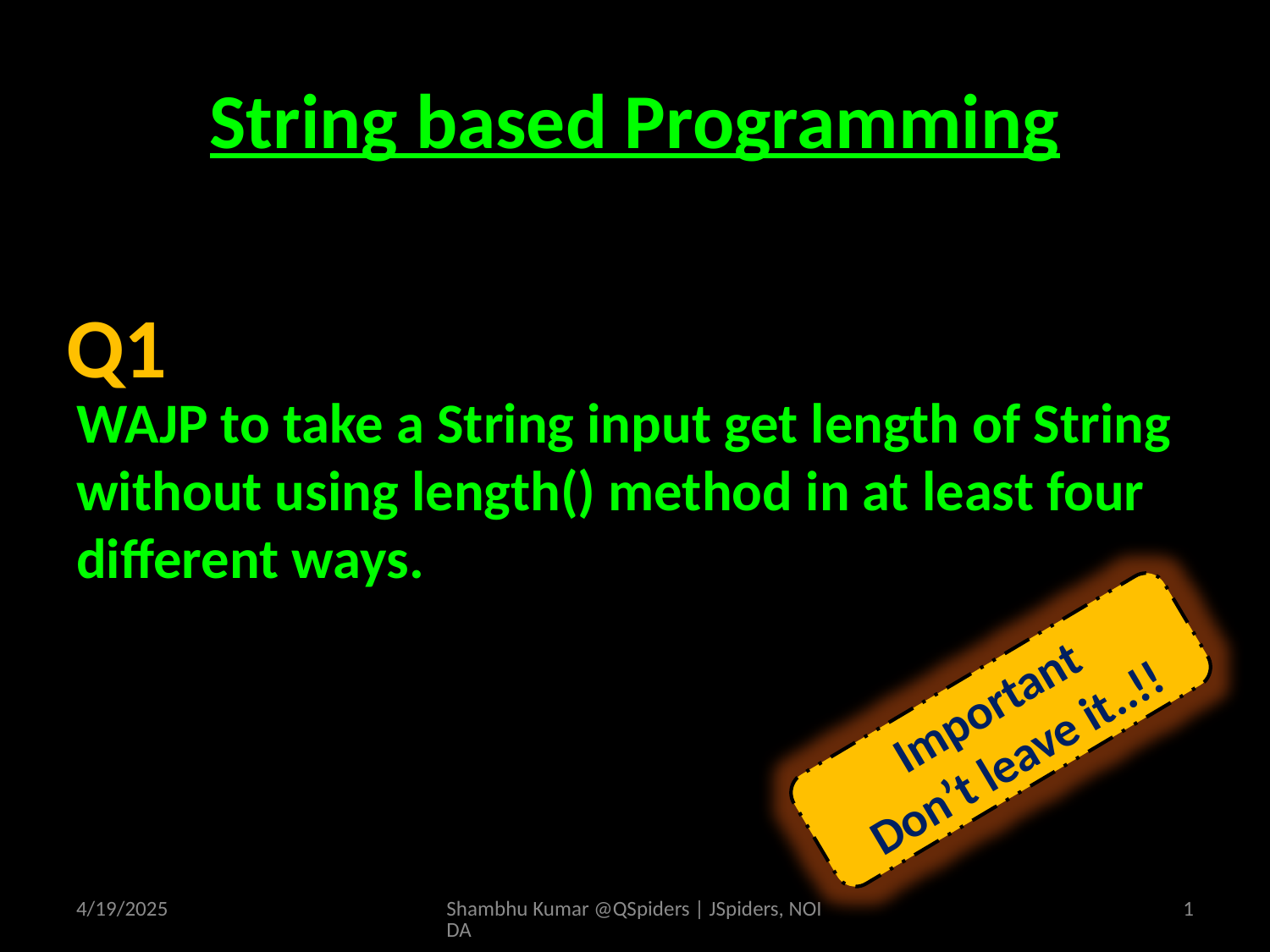

# String based Programming

WAJP to take a String input get length of String without using length() method in at least four different ways.
Q1
Important
Don’t leave it..!!
4/19/2025
Shambhu Kumar @QSpiders | JSpiders, NOIDA
1